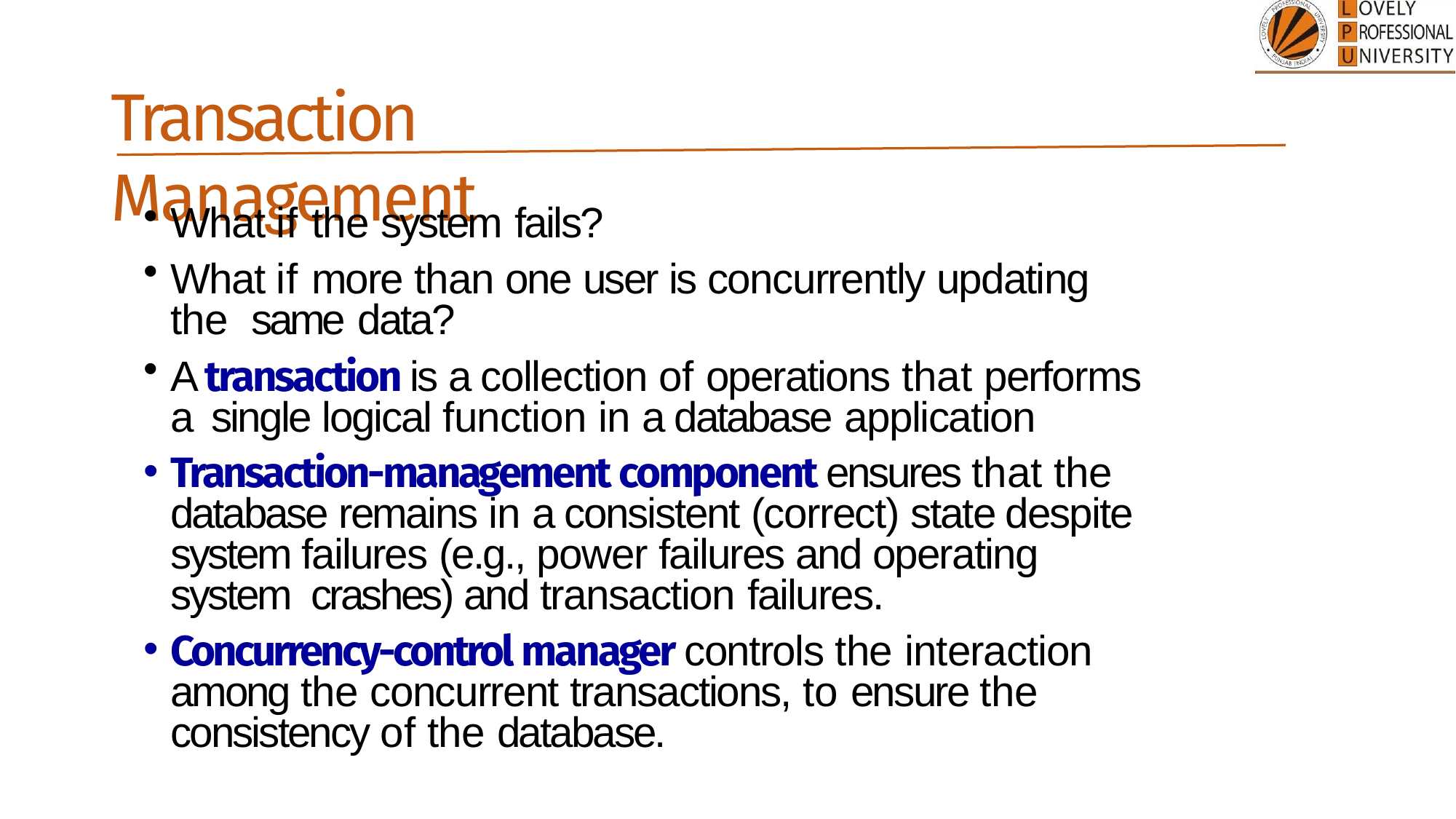

# Transaction Management

What if the system fails?
What if more than one user is concurrently updating the  same data?
A transaction is a collection of operations that performs a  single logical function in a database application
Transaction-management component ensures that the  database remains in a consistent (correct) state despite  system failures (e.g., power failures and operating system  crashes) and transaction failures.
Concurrency-control manager controls the interaction  among the concurrent transactions, to ensure the  consistency of the database.